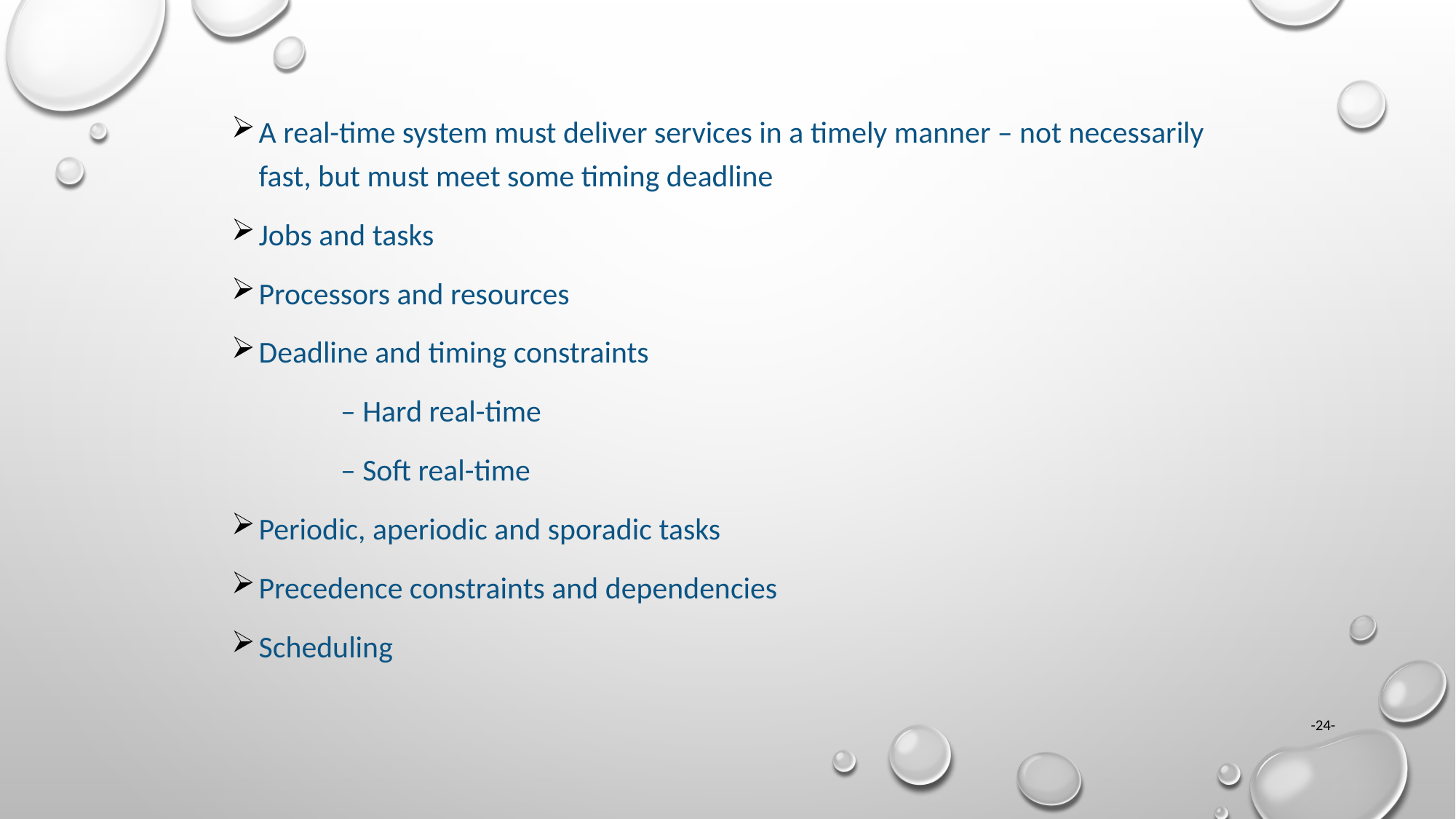

A real-time system must deliver services in a timely manner – not necessarily fast, but must meet some timing deadline
Jobs and tasks
Processors and resources
Deadline and timing constraints
	– Hard real-time
	– Soft real-time
Periodic, aperiodic and sporadic tasks
Precedence constraints and dependencies
Scheduling
-24-